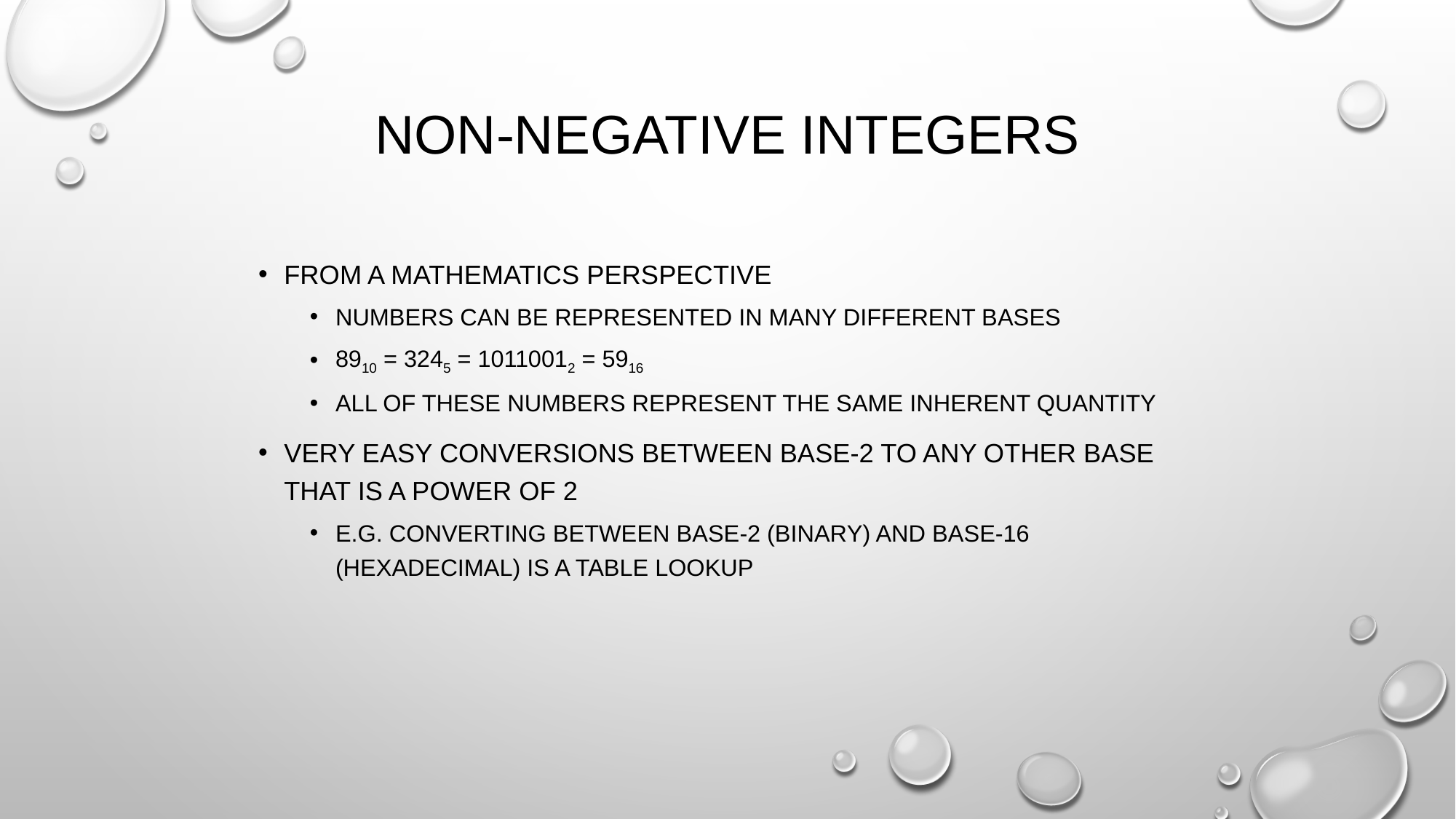

# Non-negative integers
From a mathematics perspective
Numbers can be represented in many different bases
8910 = 3245 = 10110012 = 5916
All of these numbers represent the same inherent quantity
Very easy conversions between base-2 to any other base that is a power of 2
E.g. converting between base-2 (binary) and base-16 (hexadecimal) is a table lookup